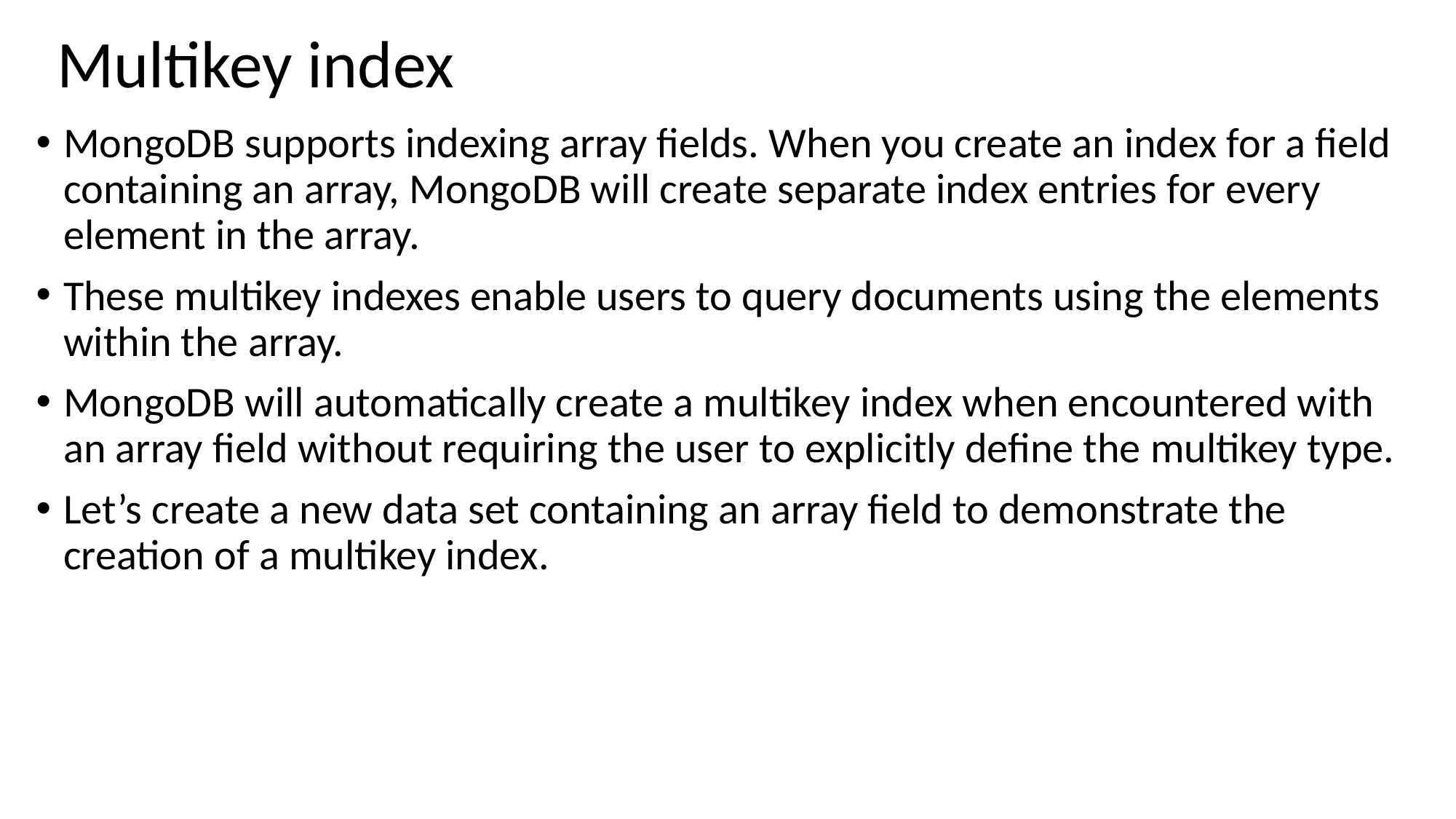

# Multikey index
MongoDB supports indexing array fields. When you create an index for a field containing an array, MongoDB will create separate index entries for every element in the array.
These multikey indexes enable users to query documents using the elements within the array.
MongoDB will automatically create a multikey index when encountered with an array field without requiring the user to explicitly define the multikey type.
Let’s create a new data set containing an array field to demonstrate the creation of a multikey index.